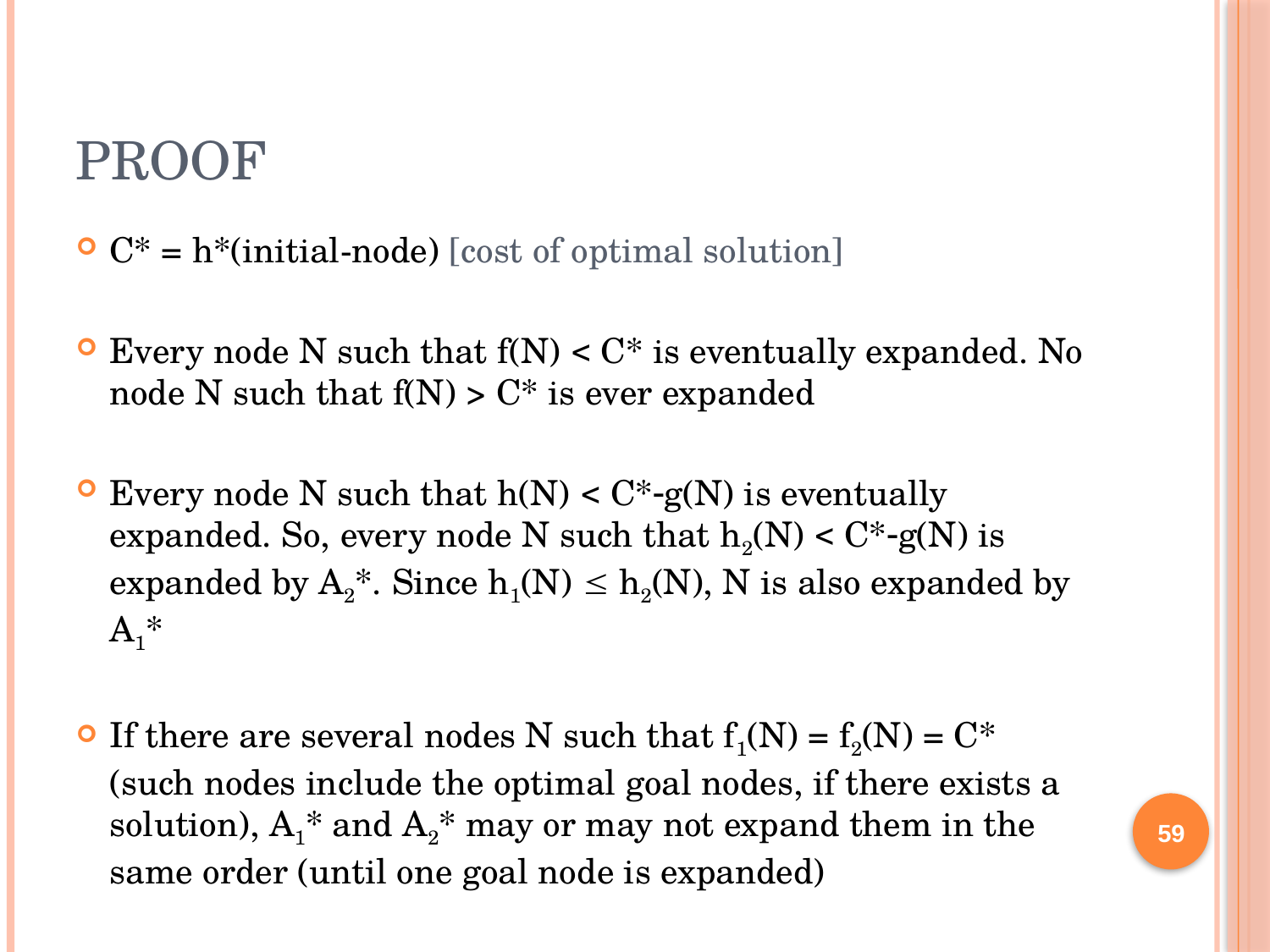

# Proof
C* = h*(initial-node) [cost of optimal solution]

Every node N such that f(N) < C* is eventually expanded. No node N such that f(N) > C* is ever expanded

Every node N such that h(N) < C*−g(N) is eventually expanded. So, every node N such that h2(N) < C*−g(N) is expanded by A2*. Since h1(N) ≤ h2(N), N is also expanded by A1*

If there are several nodes N such that f1(N) = f2(N) = C* (such nodes include the optimal goal nodes, if there exists a solution), A1* and A2* may or may not expand them in the same order (until one goal node is expanded)
59